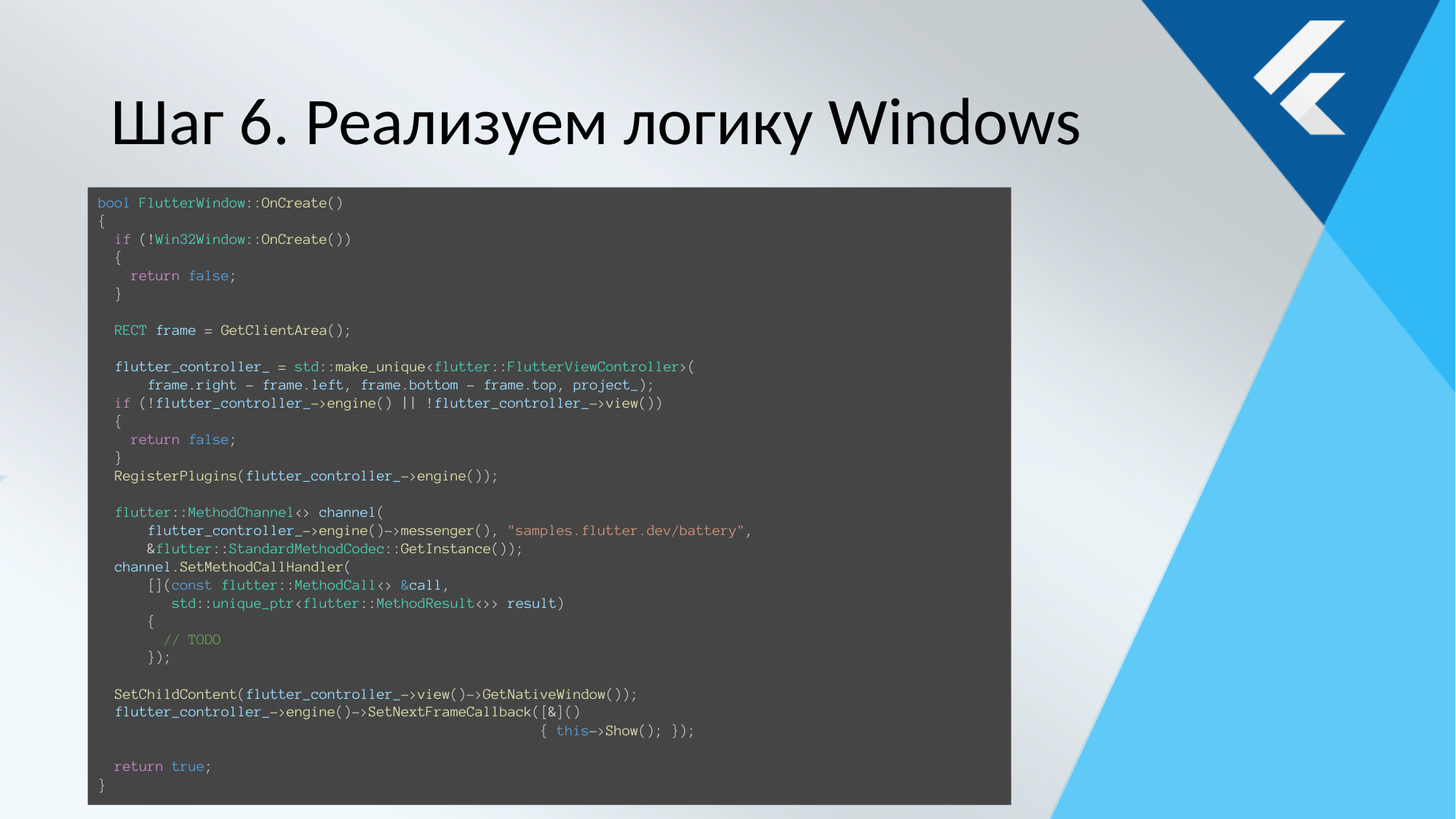

# Шаг 6. Реализуем логику Windows

bool FlutterWindow::OnCreate()
{
  if (!Win32Window::OnCreate())
  {
    return false;
  }
  RECT frame = GetClientArea();
  flutter_controller_ = std::make_unique<flutter::FlutterViewController>(
      frame.right - frame.left, frame.bottom - frame.top, project_);
  if (!flutter_controller_->engine() || !flutter_controller_->view())
  {
    return false;
  }
  RegisterPlugins(flutter_controller_->engine());
  flutter::MethodChannel<> channel(
      flutter_controller_->engine()->messenger(), "samples.flutter.dev/battery",
      &flutter::StandardMethodCodec::GetInstance());
  channel.SetMethodCallHandler(
      [](const flutter::MethodCall<> &call,
         std::unique_ptr<flutter::MethodResult<>> result)
      {
        // TODO
      });
  SetChildContent(flutter_controller_->view()->GetNativeWindow());
  flutter_controller_->engine()->SetNextFrameCallback([&]()
                                                      { this->Show(); });
  return true;
}